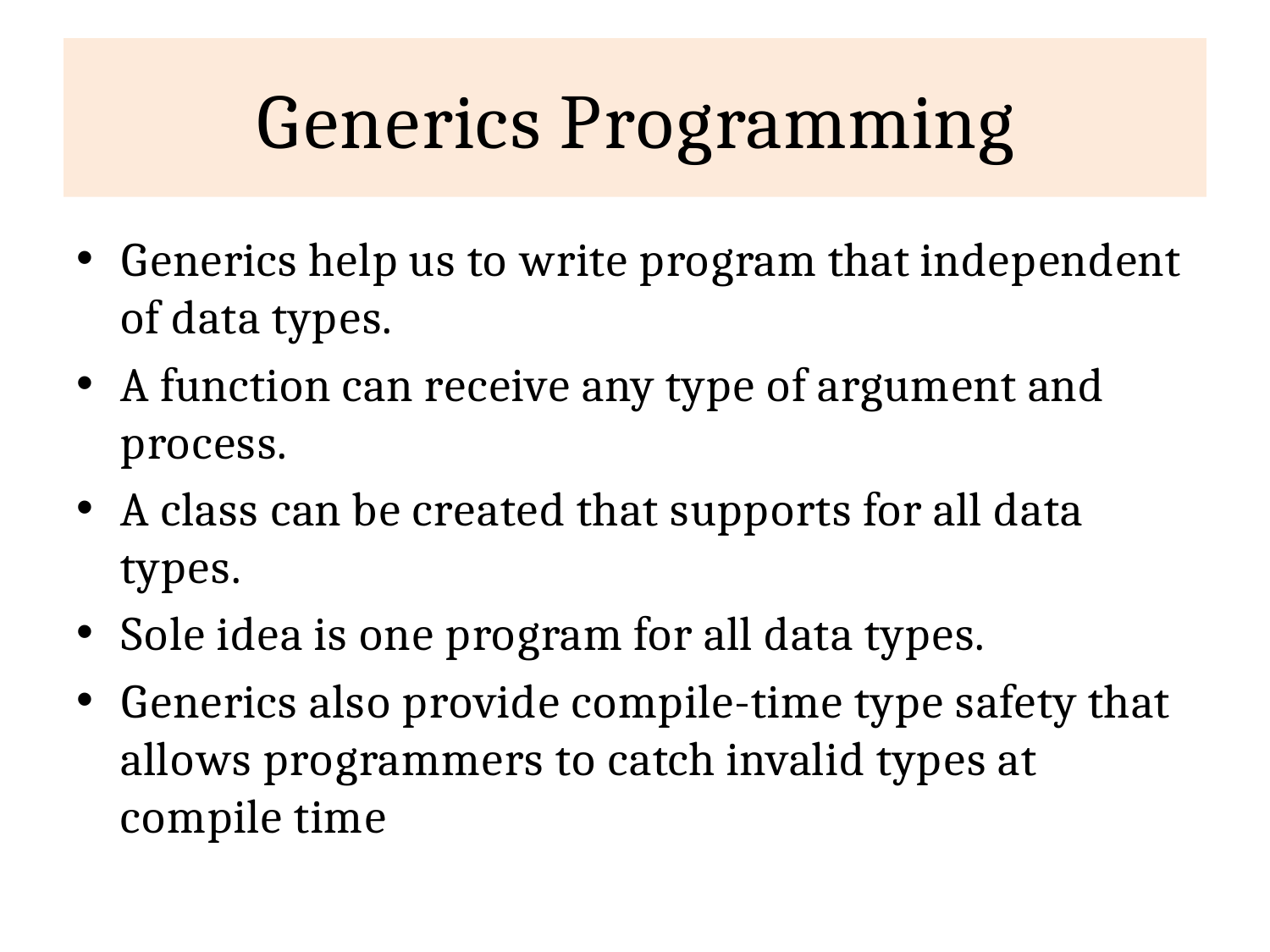

# Generics Programming
Generics help us to write program that independent of data types.
A function can receive any type of argument and process.
A class can be created that supports for all data types.
Sole idea is one program for all data types.
Generics also provide compile-time type safety that allows programmers to catch invalid types at compile time